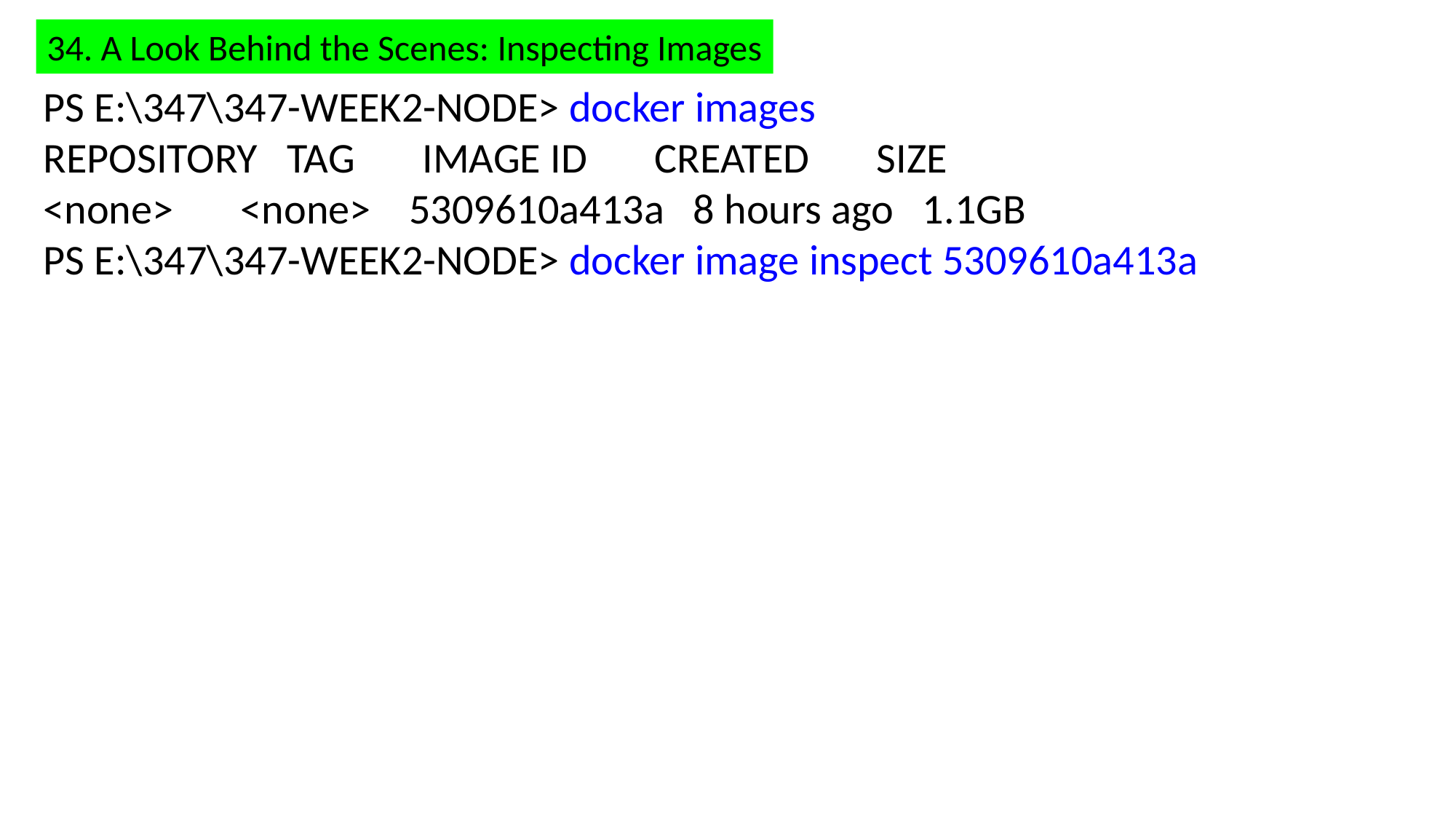

34. A Look Behind the Scenes: Inspecting Images
PS E:\347\347-WEEK2-NODE> docker images
REPOSITORY   TAG       IMAGE ID       CREATED       SIZE
<none>       <none>    5309610a413a   8 hours ago   1.1GB
PS E:\347\347-WEEK2-NODE> docker image inspect 5309610a413a